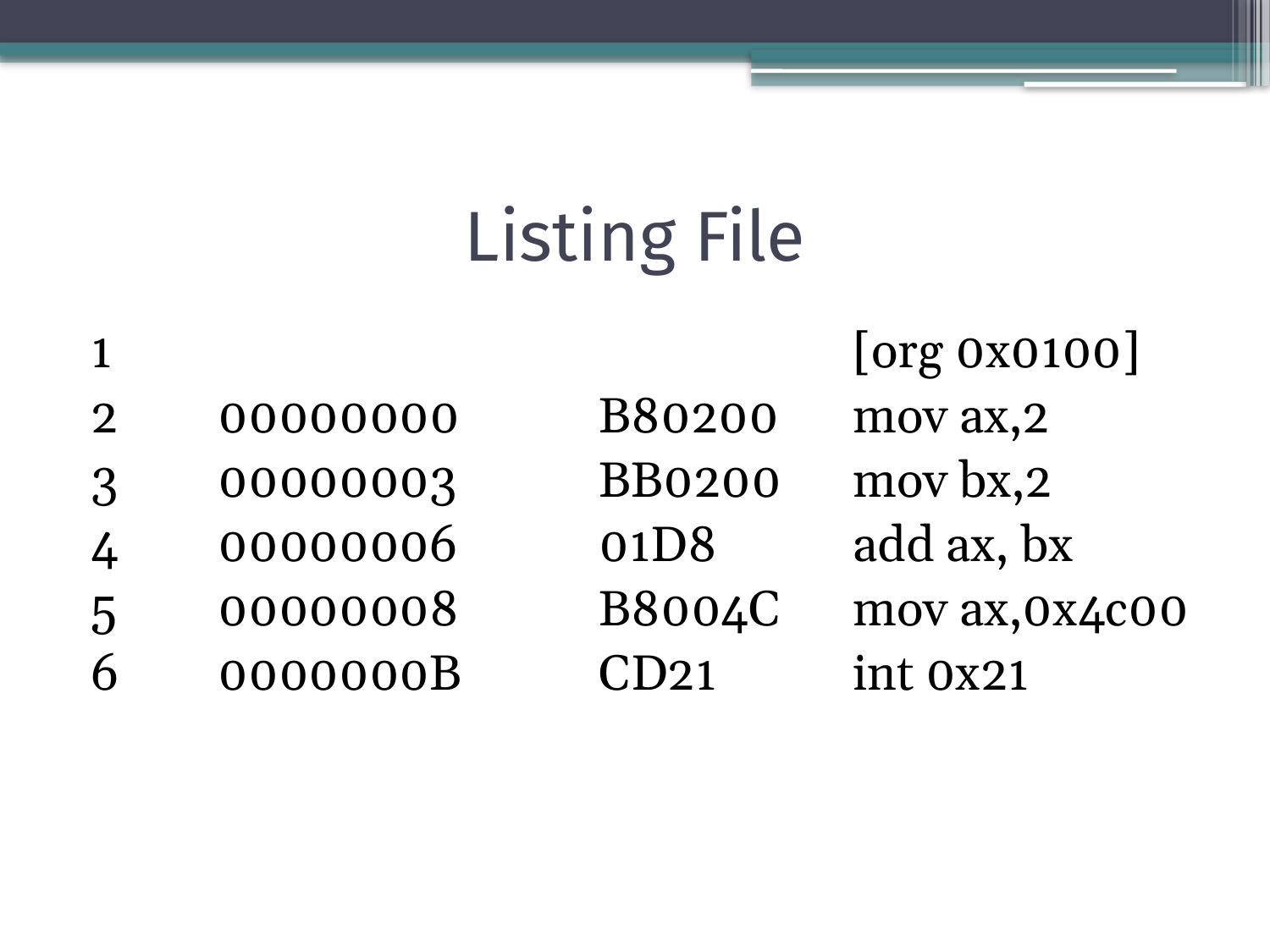

# Listing File
1						[org 0x0100]
2	00000000		B80200	mov ax,2
3	00000003		BB0200	mov bx,2
4	00000006		01D8		add ax, bx
5	00000008		B8004C	mov ax,0x4c00
6	0000000B		CD21		int 0x21